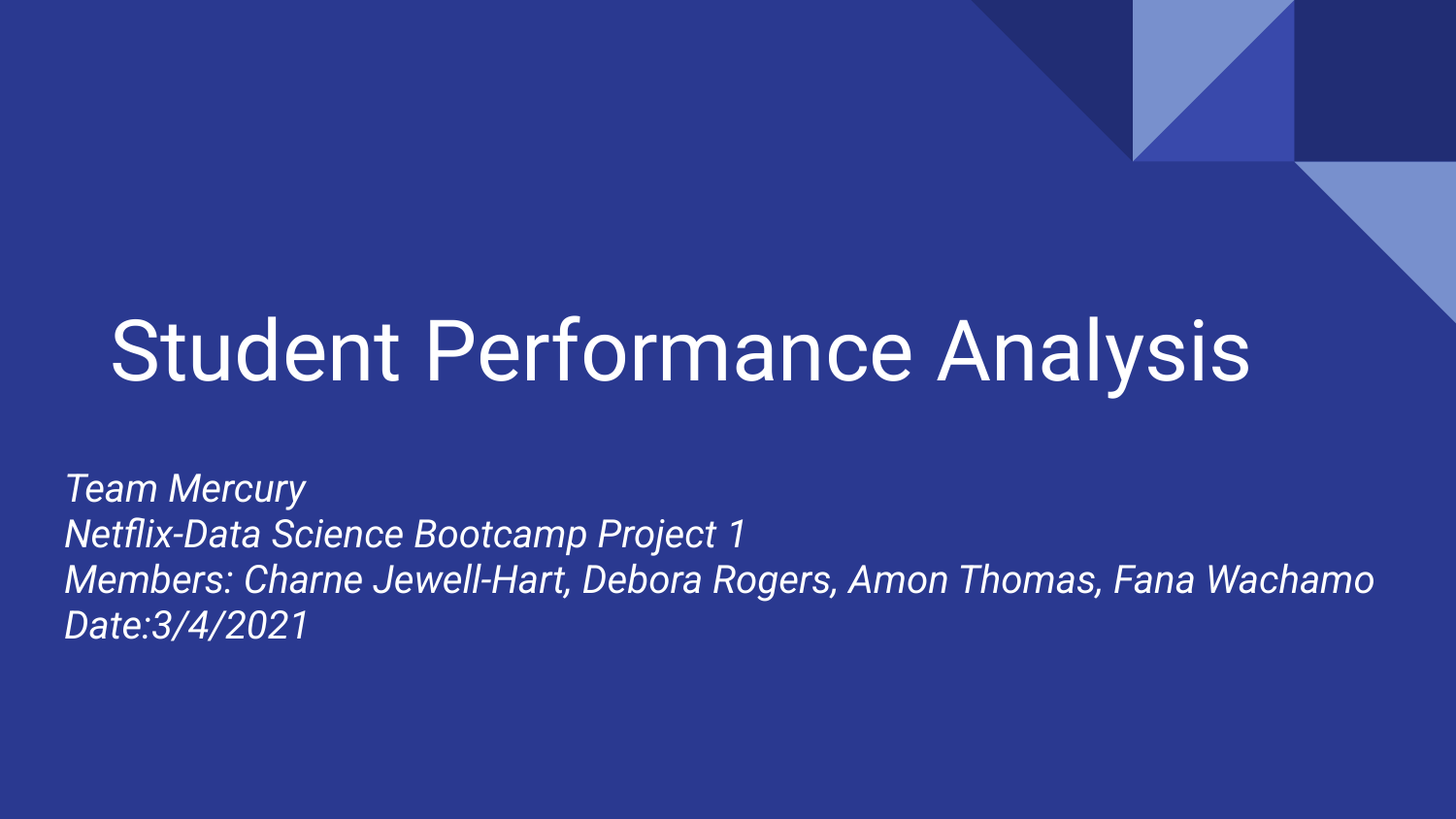

# Student Performance Analysis
Team Mercury
Netflix-Data Science Bootcamp Project 1
Members: Charne Jewell-Hart, Debora Rogers, Amon Thomas, Fana Wachamo
Date:3/4/2021